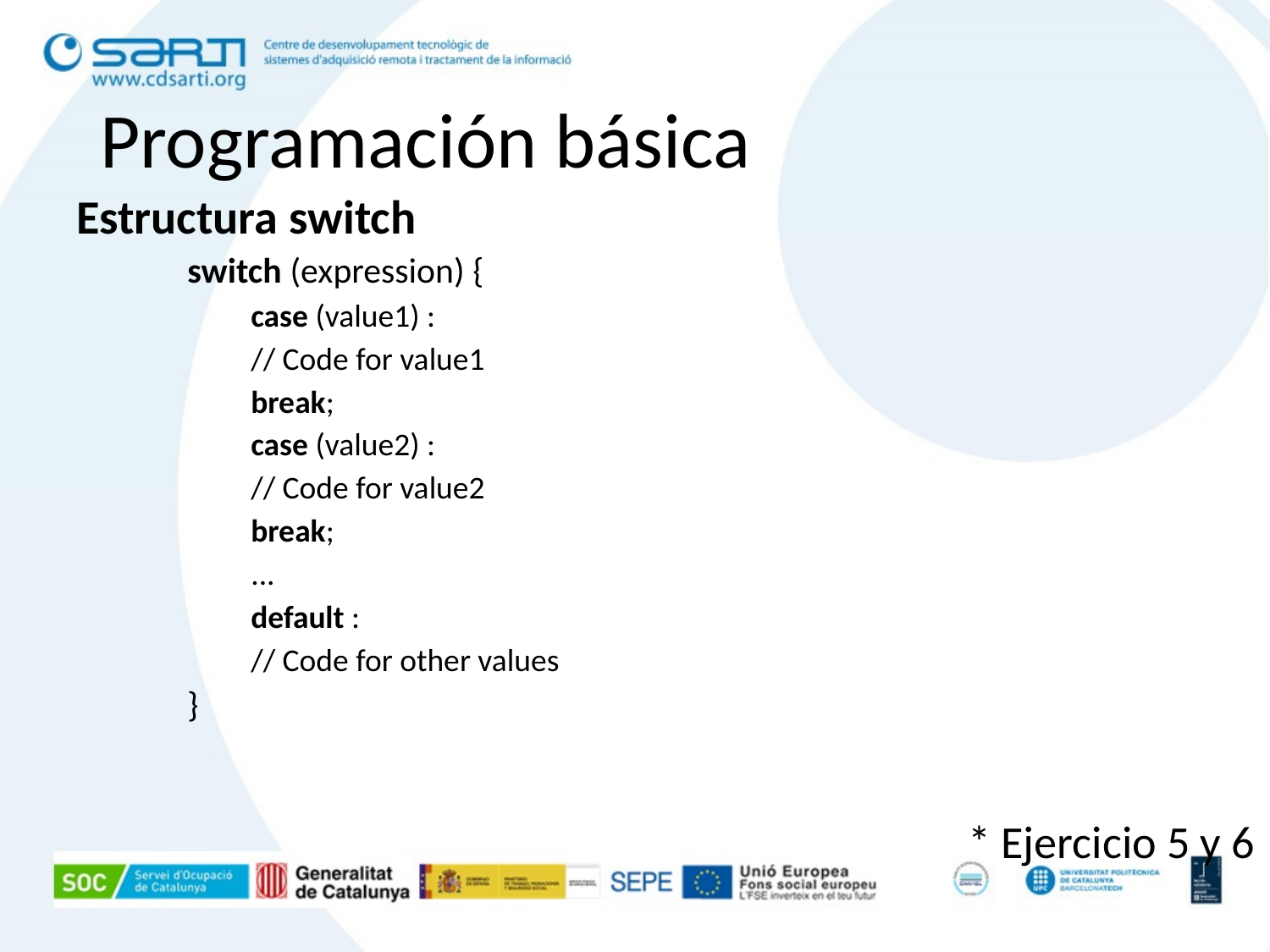

# Programación básica
Estructura switch
switch (expression) {
case (value1) :
// Code for value1
break;
case (value2) :
// Code for value2
break;
...
default :
// Code for other values
}
* Ejercicio 5 y 6